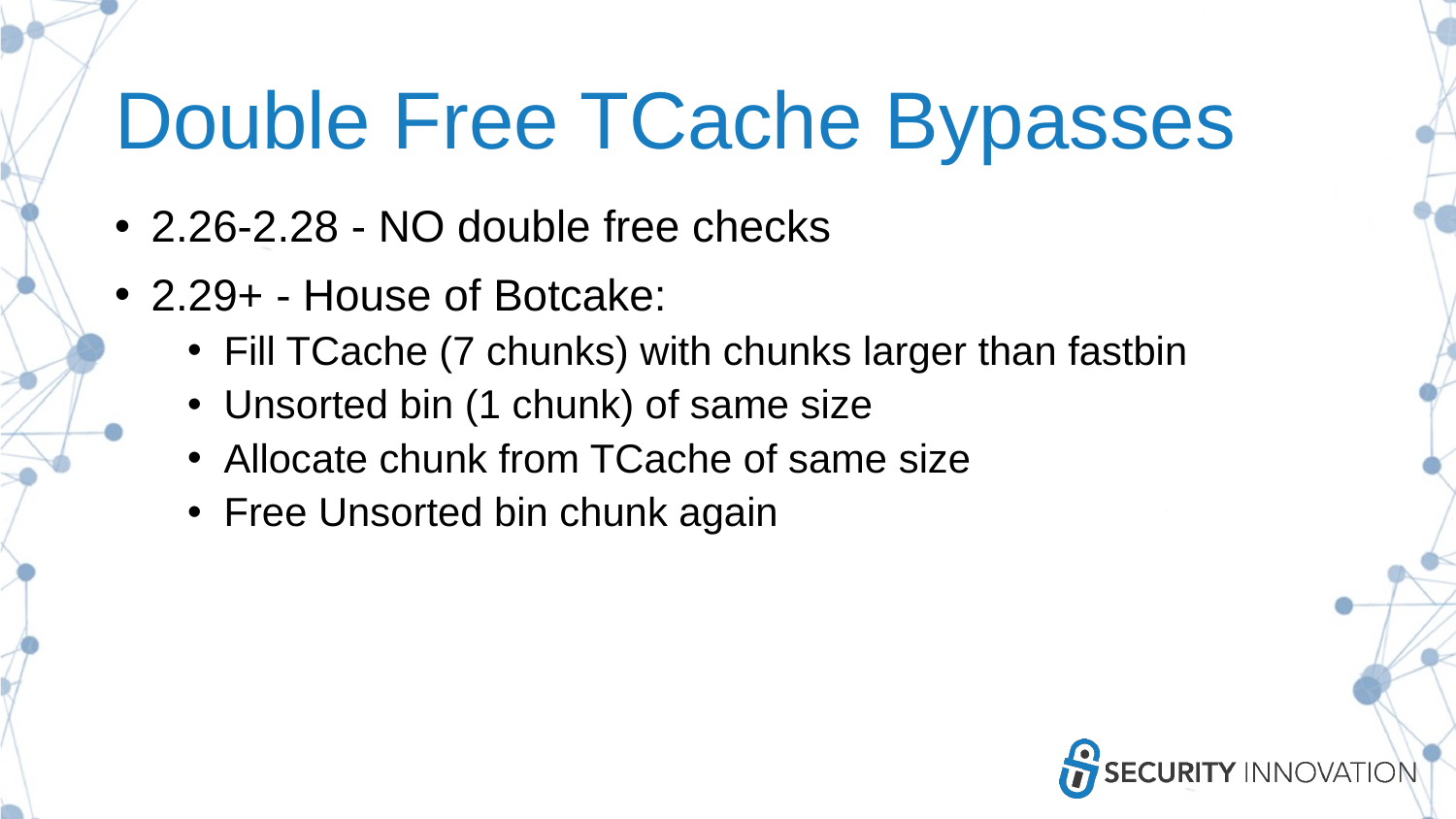

# Double Free TCache Bypasses
2.26-2.28 - NO double free checks
2.29+ - House of Botcake:
Fill TCache (7 chunks) with chunks larger than fastbin
Unsorted bin (1 chunk) of same size
Allocate chunk from TCache of same size
Free Unsorted bin chunk again